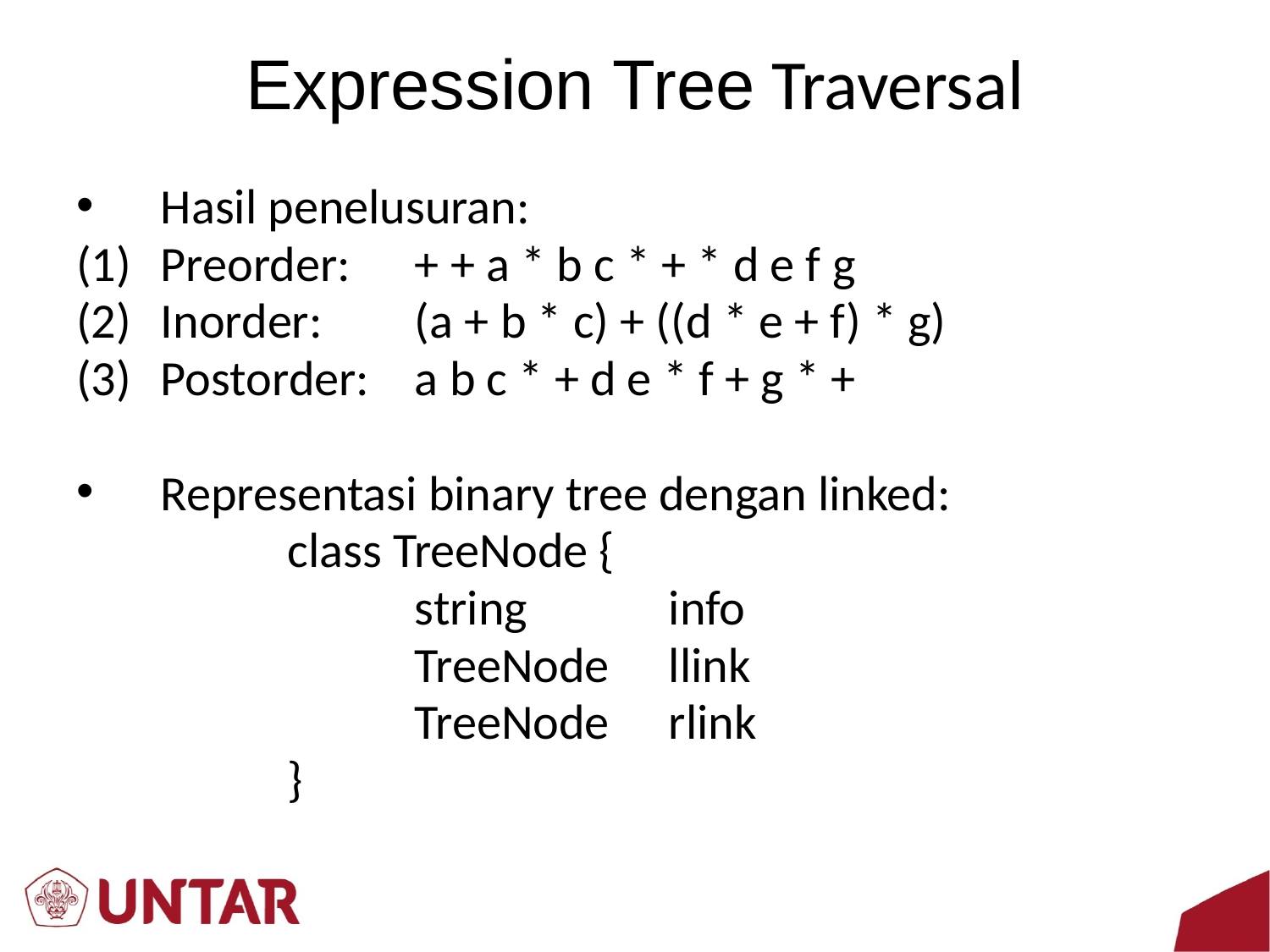

# Expression Tree Traversal
Hasil penelusuran:
Preorder:   	+ + a * b c * + * d e f g
Inorder:	(a + b * c) + ((d * e + f) * g)
Postorder:	a b c * + d e * f + g * +

Representasi binary tree dengan linked:
		class TreeNode {
			string		info
			TreeNode	llink
			TreeNode	rlink
		}